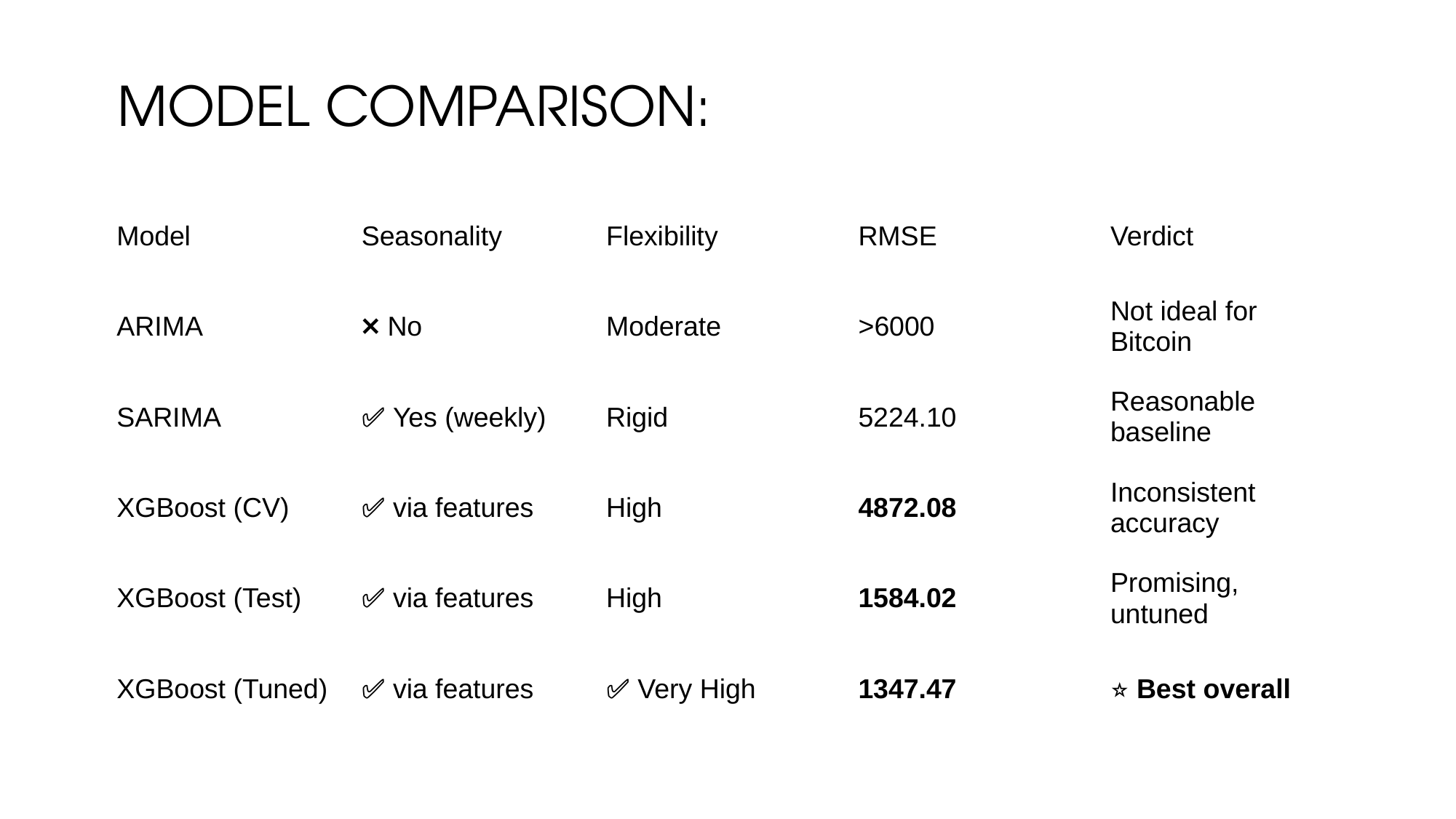

# MODEL COMPARISON:
| Model | Seasonality | Flexibility | RMSE | Verdict |
| --- | --- | --- | --- | --- |
| ARIMA | ❌ No | Moderate | >6000 | Not ideal for Bitcoin |
| SARIMA | ✅ Yes (weekly) | Rigid | 5224.10 | Reasonable baseline |
| XGBoost (CV) | ✅ via features | High | 4872.08 | Inconsistent accuracy |
| XGBoost (Test) | ✅ via features | High | 1584.02 | Promising, untuned |
| XGBoost (Tuned) | ✅ via features | ✅ Very High | 1347.47 | ⭐ Best overall |